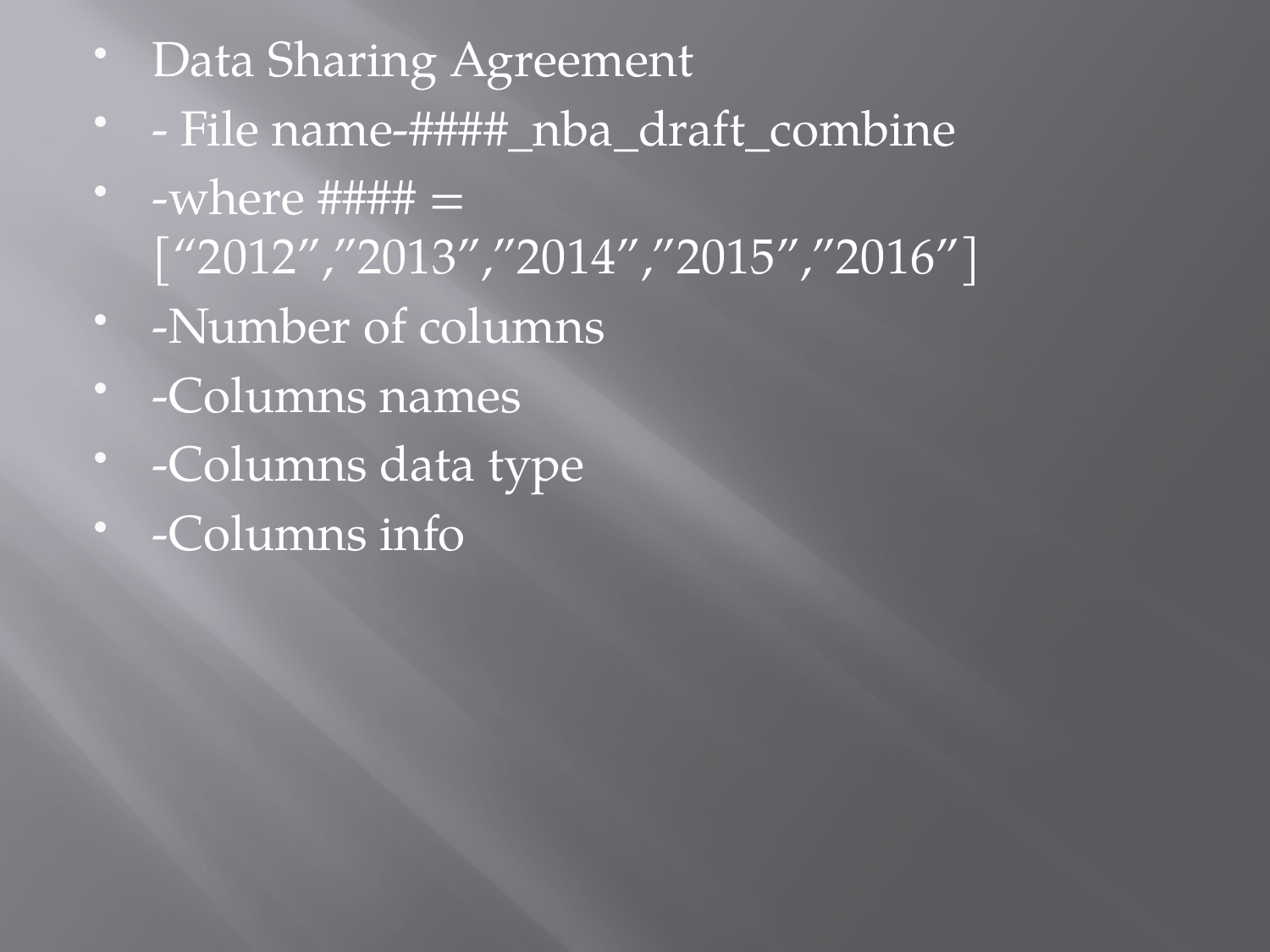

Data Sharing Agreement
- File name-####_nba_draft_combine
-where #### = [“2012”,”2013”,”2014”,”2015”,”2016”]
-Number of columns
-Columns names
-Columns data type
-Columns info